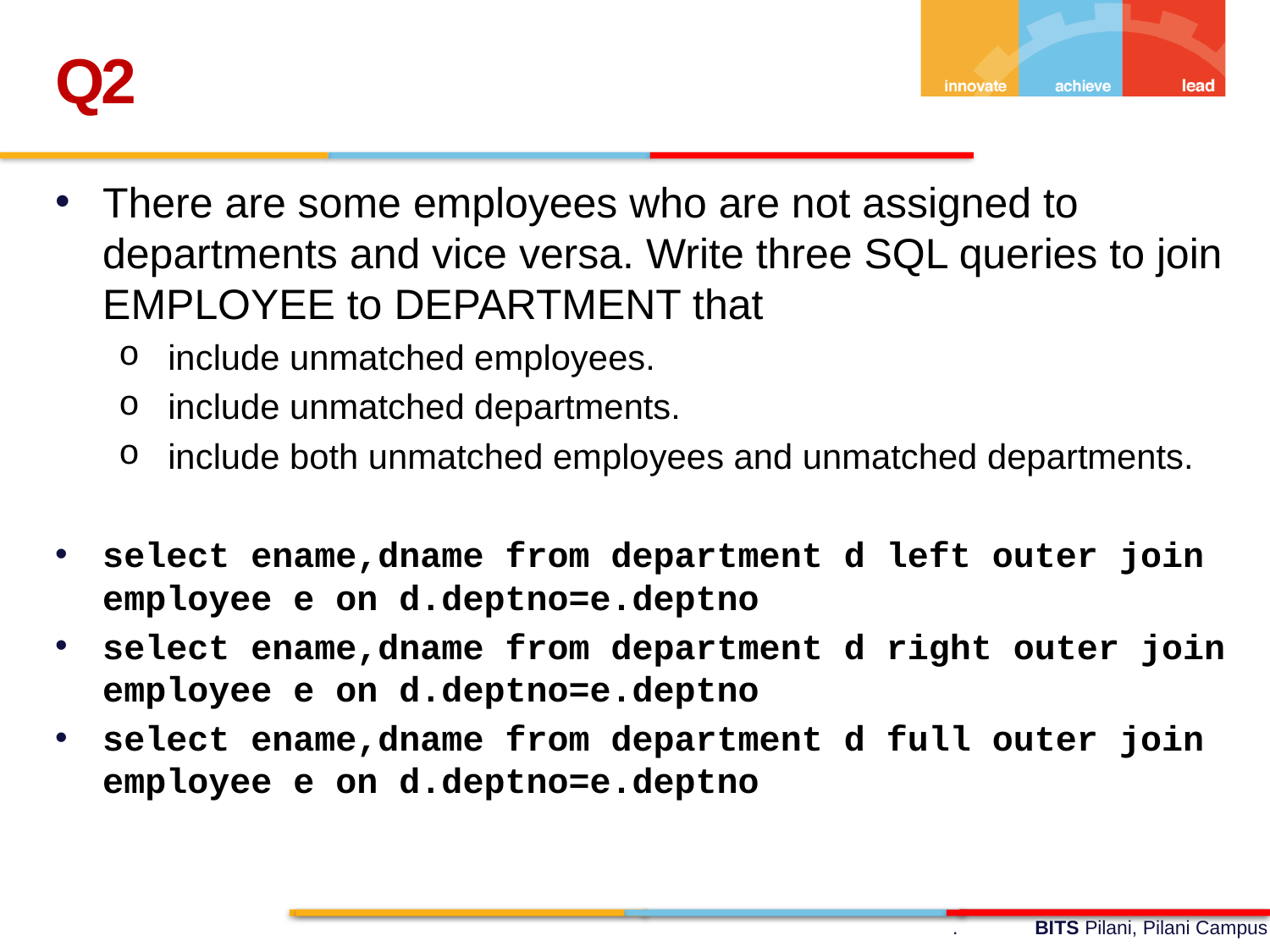

Q2
There are some employees who are not assigned to departments and vice versa. Write three SQL queries to join EMPLOYEE to DEPARTMENT that
 include unmatched employees.
 include unmatched departments.
 include both unmatched employees and unmatched departments.

select ename,dname from department d left outer join employee e on d.deptno=e.deptno
select ename,dname from department d right outer join employee e on d.deptno=e.deptno
select ename,dname from department d full outer join employee e on d.deptno=e.deptno